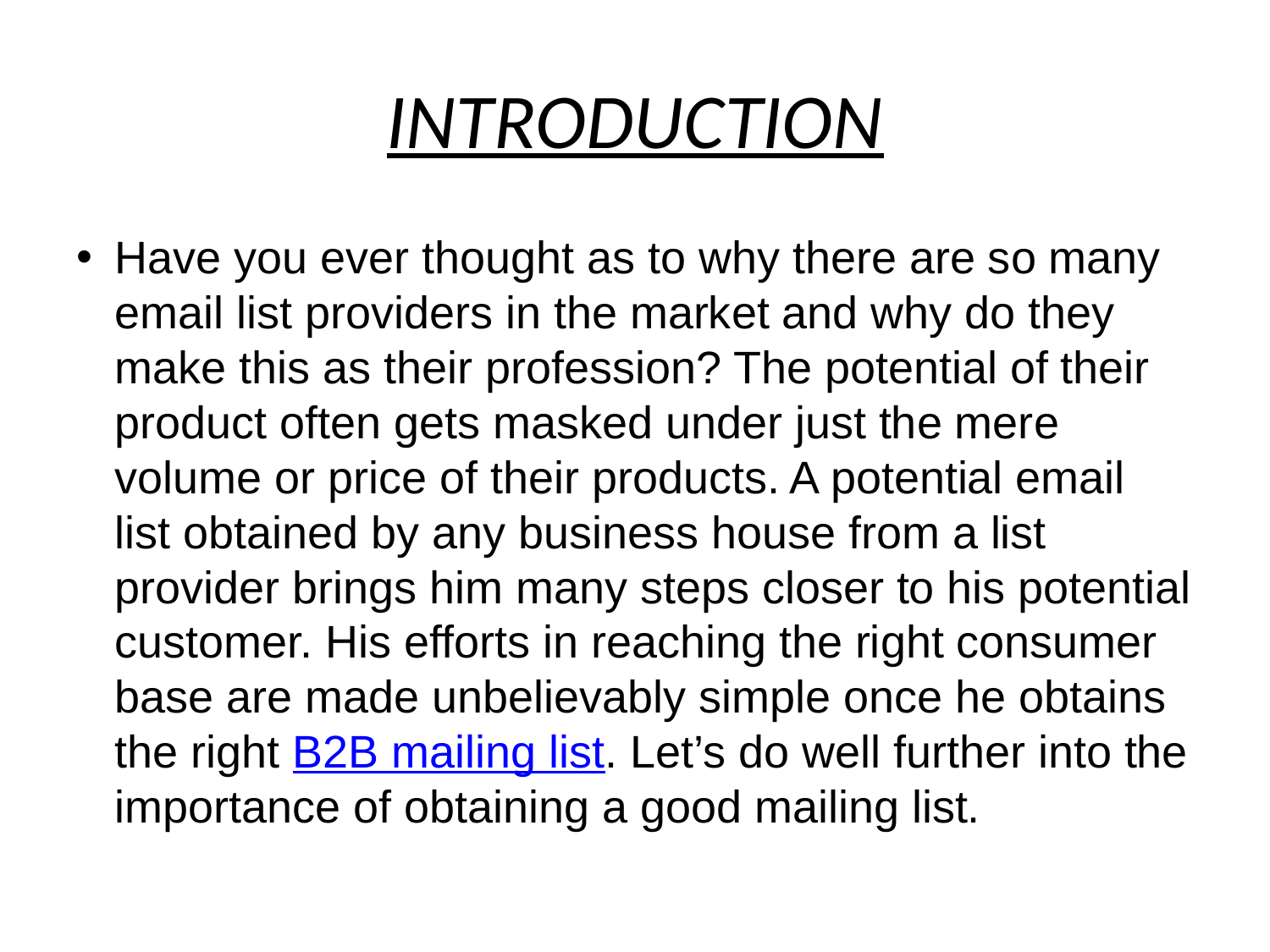

# INTRODUCTION
Have you ever thought as to why there are so many email list providers in the market and why do they make this as their profession? The potential of their product often gets masked under just the mere volume or price of their products. A potential email list obtained by any business house from a list provider brings him many steps closer to his potential customer. His efforts in reaching the right consumer base are made unbelievably simple once he obtains the right B2B mailing list. Let’s do well further into the importance of obtaining a good mailing list.